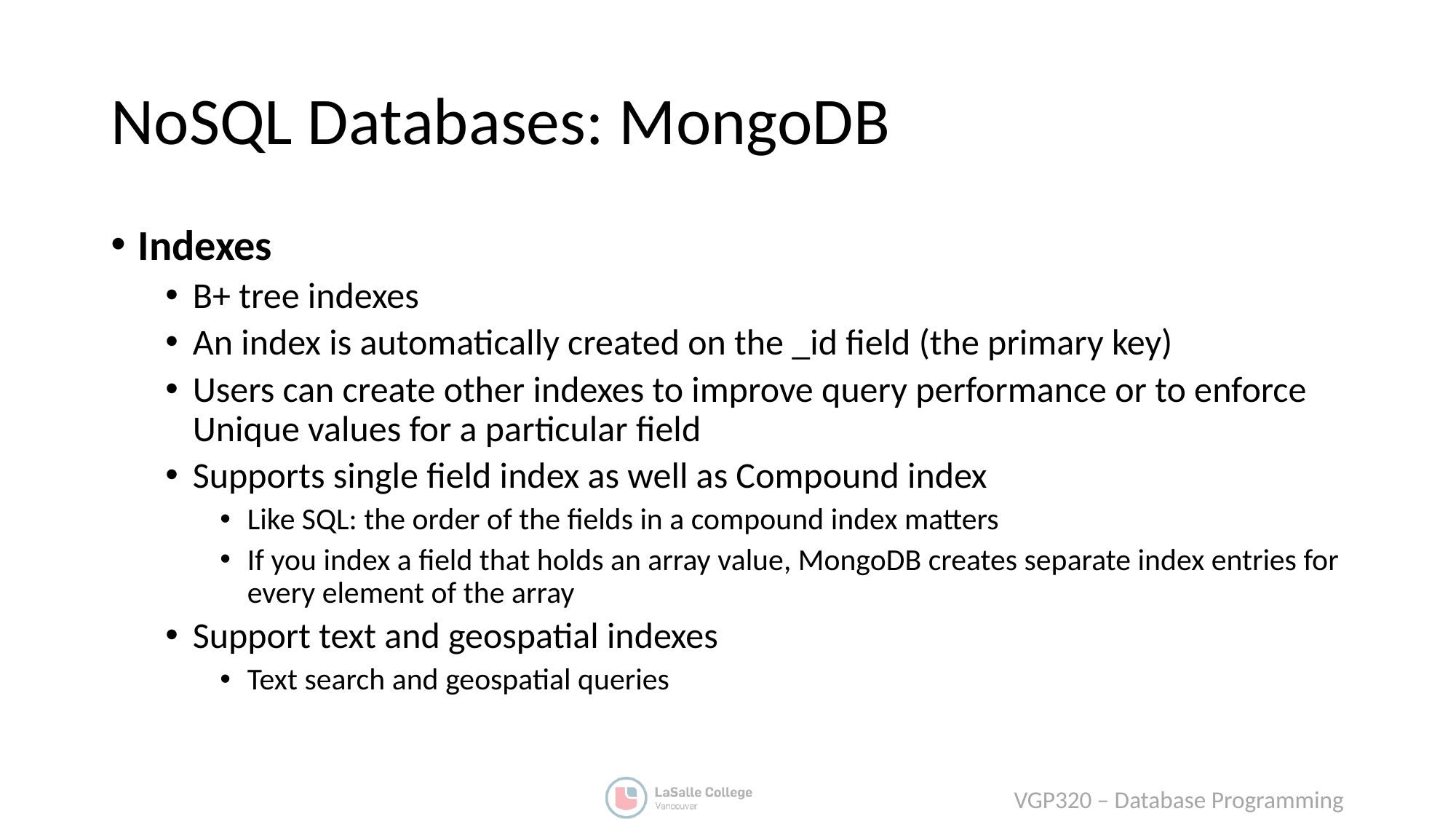

# NoSQL Databases: MongoDB
Indexes
B+ tree indexes
An index is automatically created on the _id field (the primary key)
Users can create other indexes to improve query performance or to enforce Unique values for a particular field
Supports single field index as well as Compound index
Like SQL: the order of the fields in a compound index matters
If you index a field that holds an array value, MongoDB creates separate index entries for every element of the array
Support text and geospatial indexes
Text search and geospatial queries